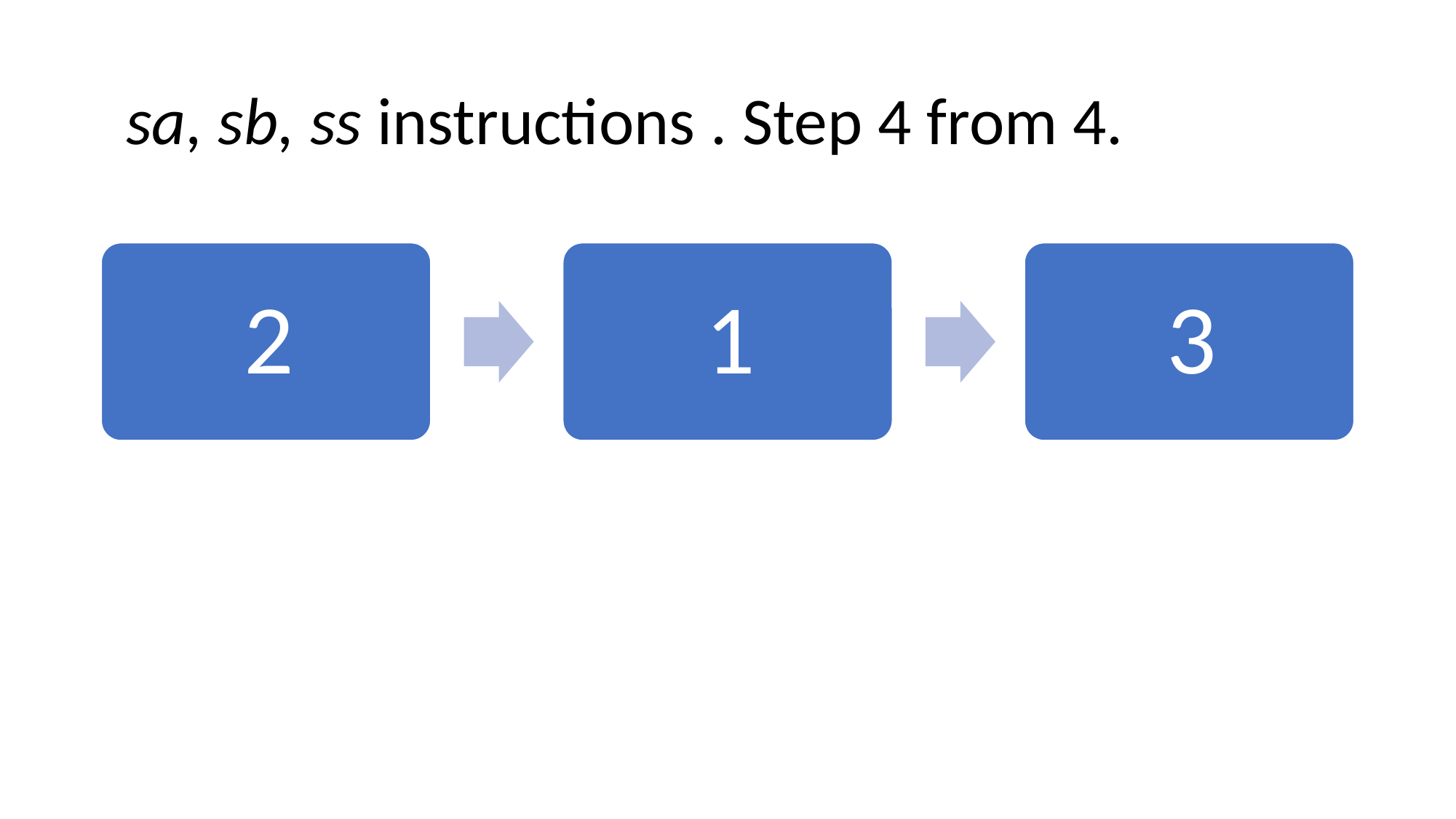

# sa, sb, ss instructions . Step 4 from 4.
2

1

3